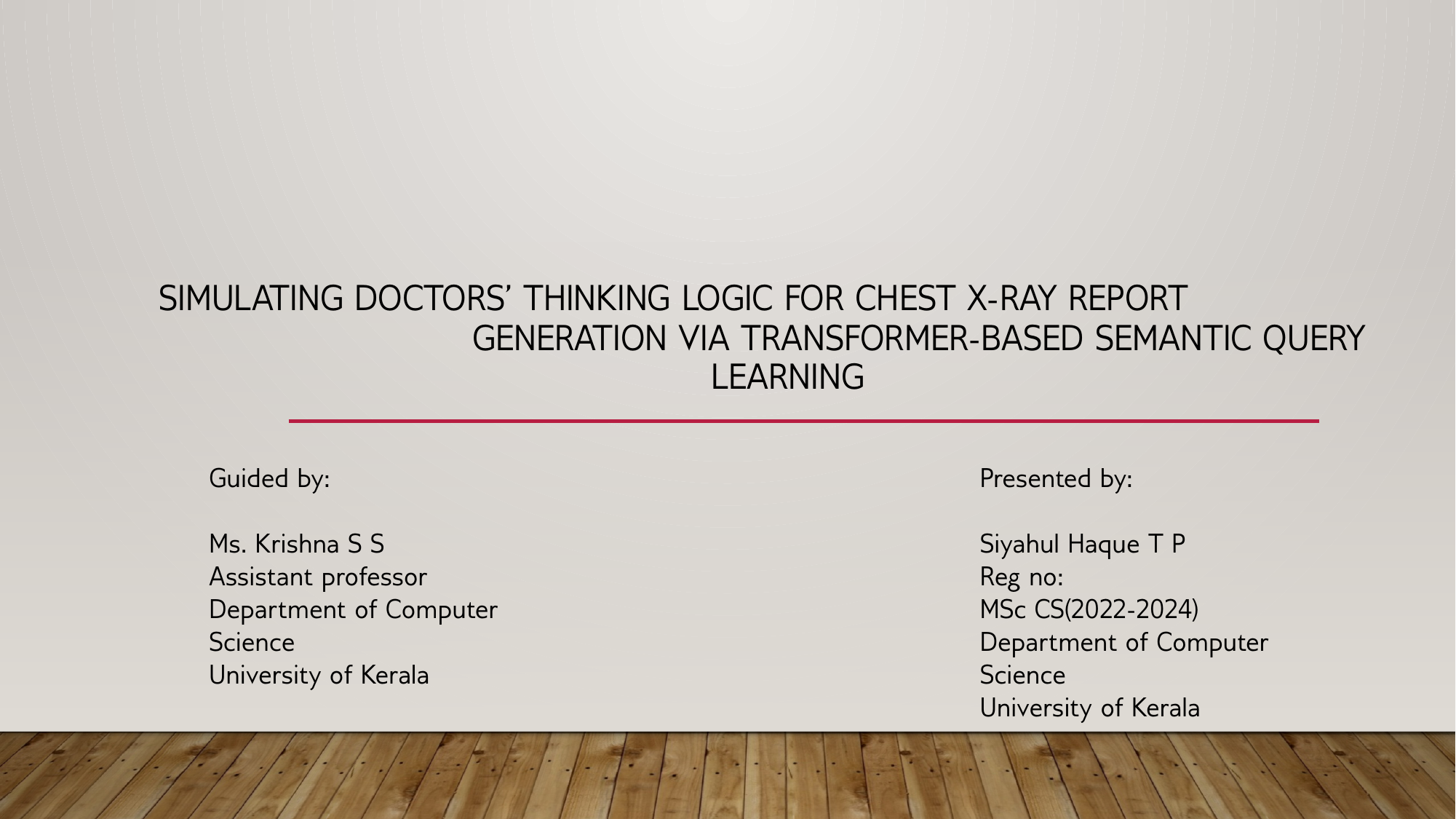

# Simulating doctors’ thinking logic for chest X-ray report                                              generation via Transformer-based Semantic Query learning
Guided by:

Ms. Krishna S S
Assistant professor
Department of Computer Science
University of Kerala
Presented by:

Siyahul Haque T P
Reg no:
MSc CS(2022-2024)
Department of Computer Science
University of Kerala